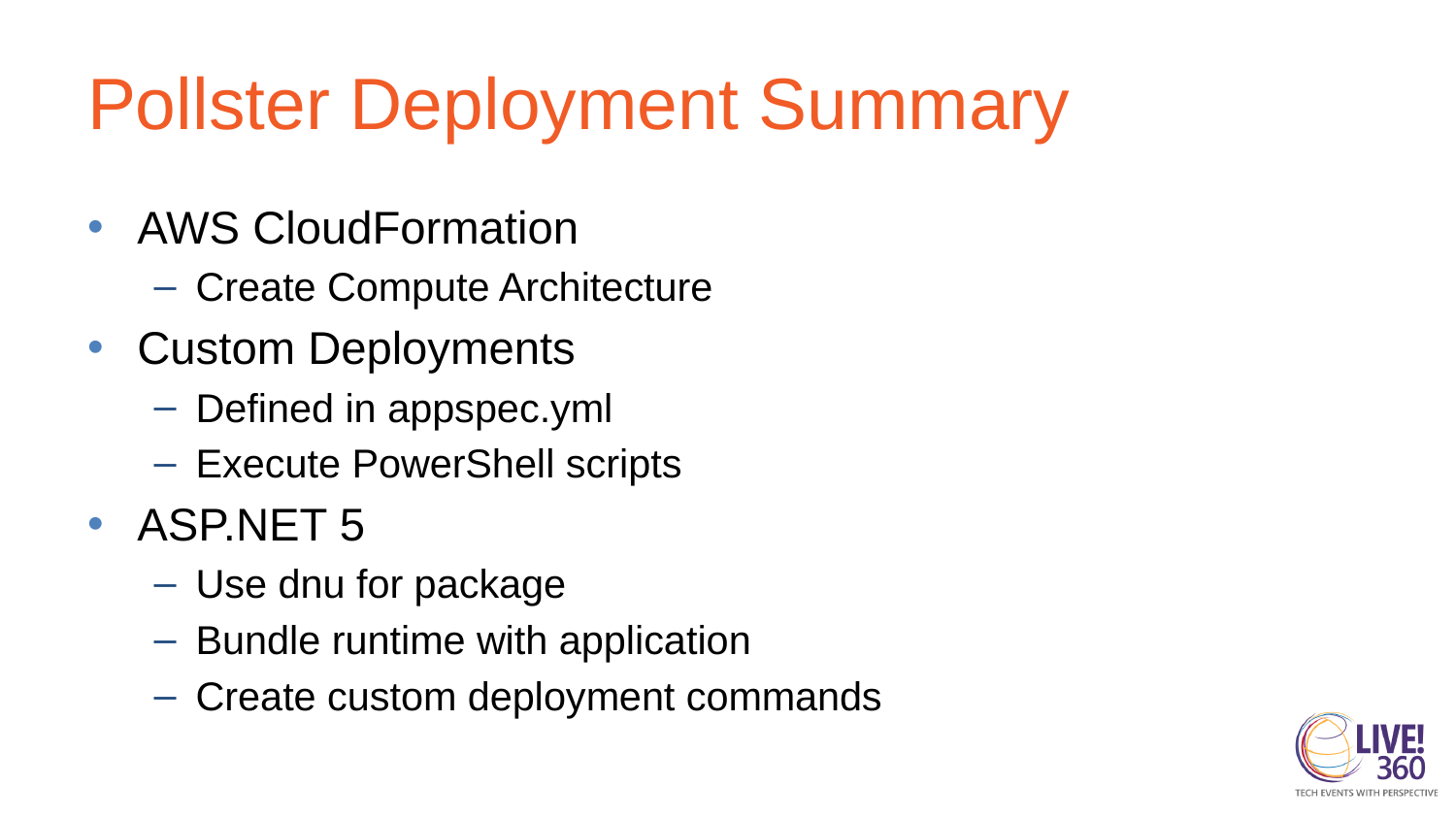

# Pollster Deployment Summary
AWS CloudFormation
Create Compute Architecture
Custom Deployments
Defined in appspec.yml
Execute PowerShell scripts
ASP.NET 5
Use dnu for package
Bundle runtime with application
Create custom deployment commands